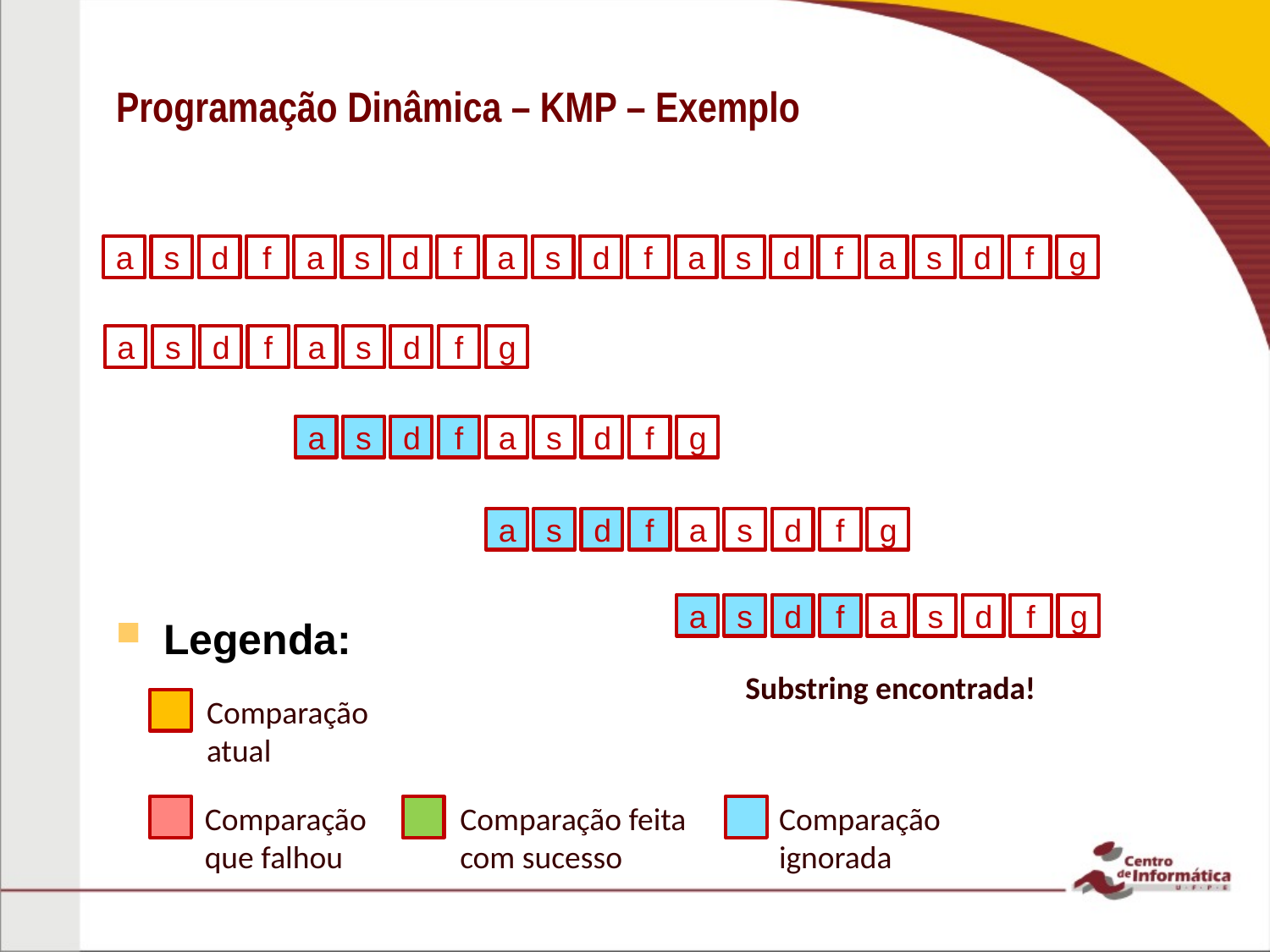

# Programação Dinâmica – KMP – Exemplo
a
s
d
f
a
s
d
f
a
s
d
f
a
s
d
f
a
s
d
f
g
a
s
d
f
a
s
d
f
g
a
s
d
f
a
s
d
f
g
a
s
d
f
a
s
d
f
g
a
s
d
f
a
s
d
f
g
Legenda:
Comparação
atual

Comparação
que falhou
Comparação
ignorada
Comparação feita
com sucesso

Substring encontrada!